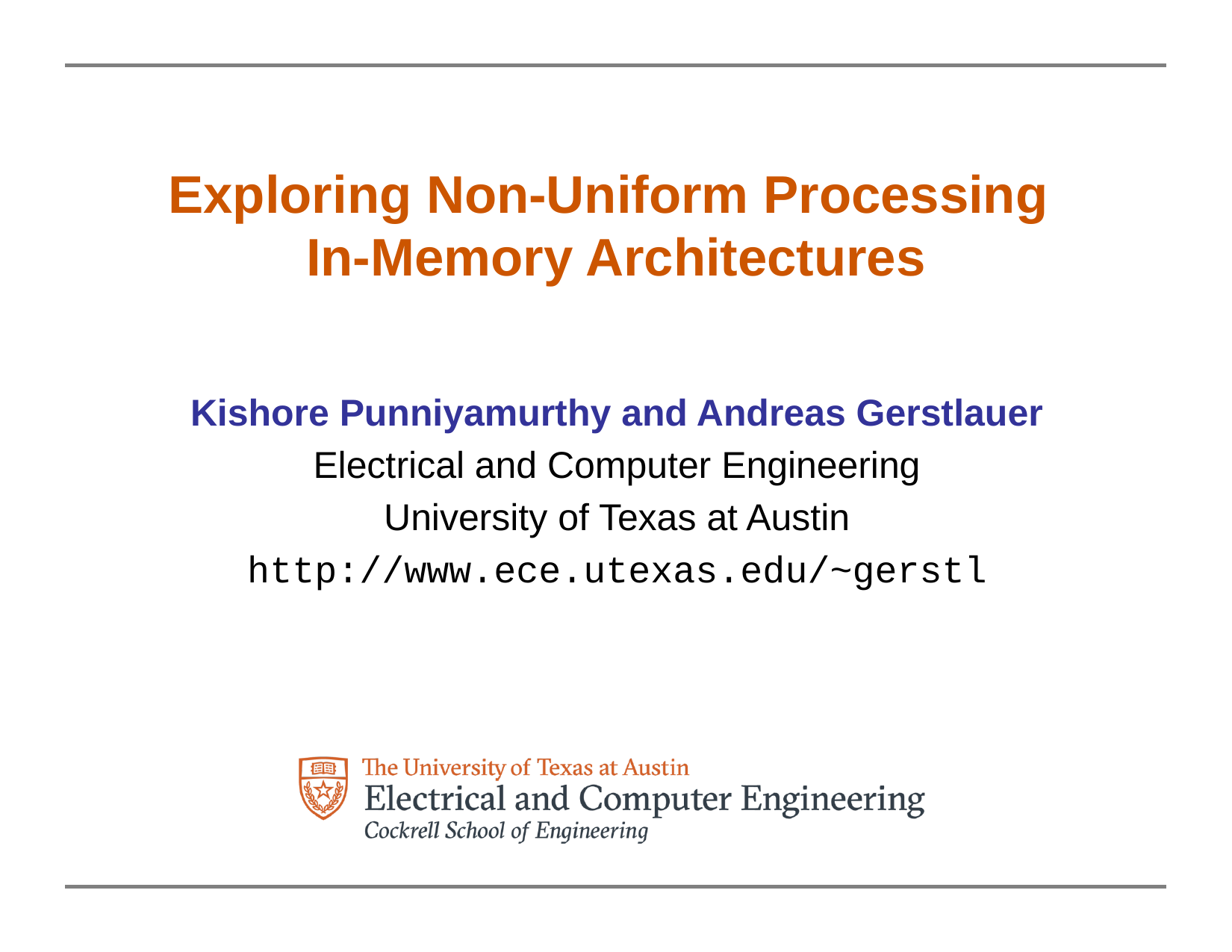

# Exploring Non-Uniform Processing In-Memory Architectures
Kishore Punniyamurthy and Andreas Gerstlauer
Electrical and Computer Engineering
University of Texas at Austin
http://www.ece.utexas.edu/~gerstl